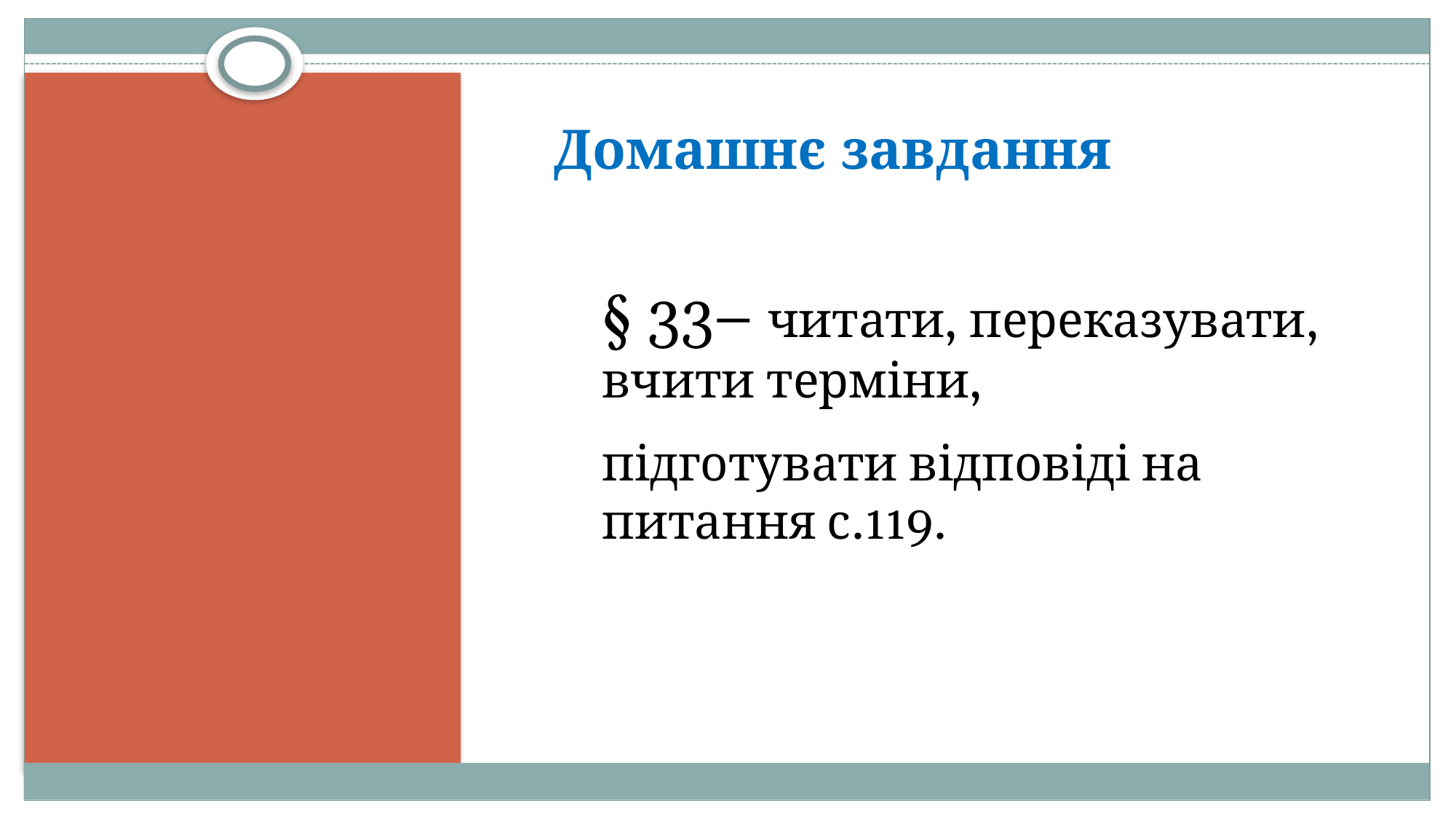

# Домашнє завдання

§ 33– читати, переказувати, вчити терміни,
підготувати відповіді на питання с.119.